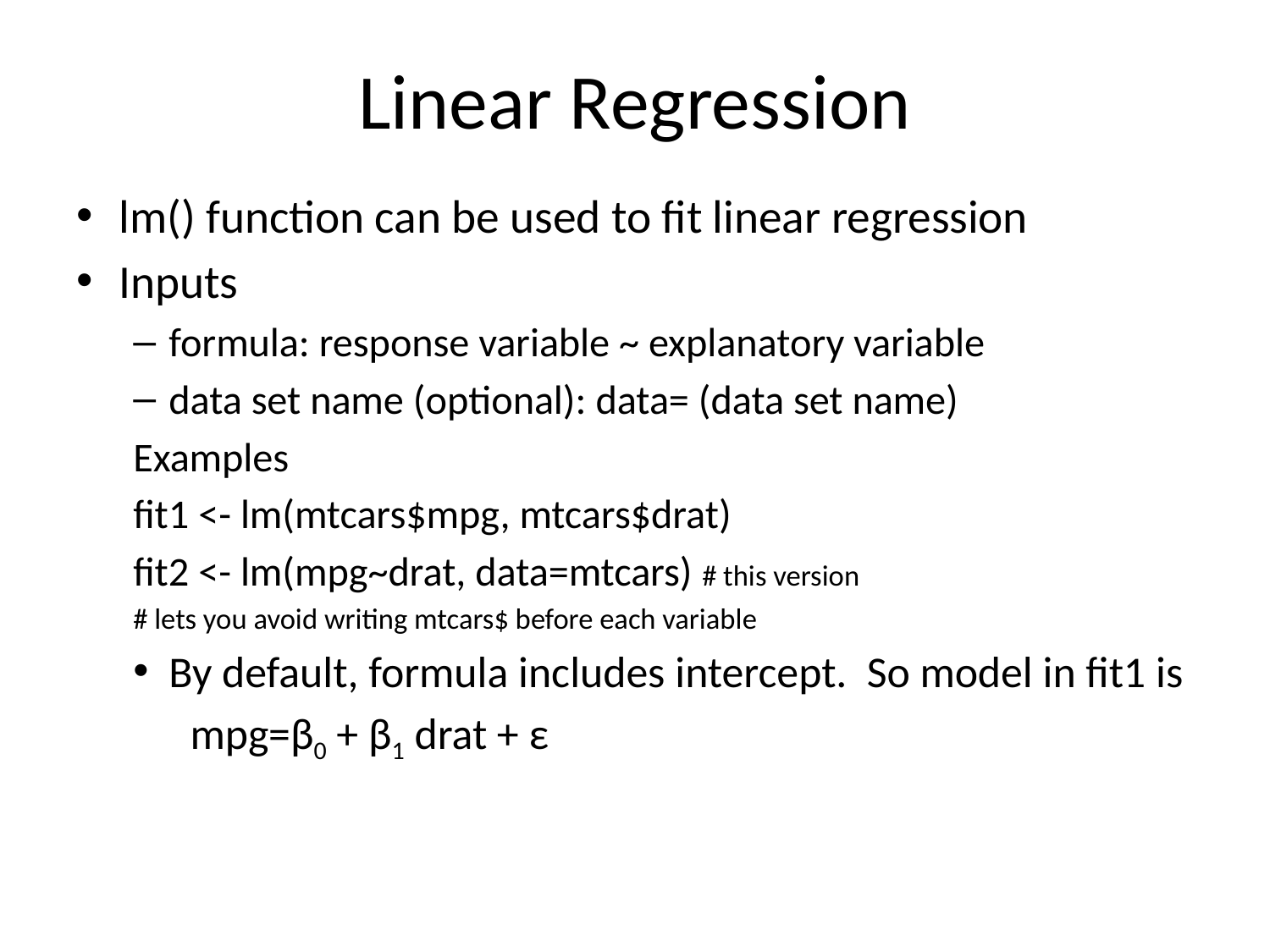

# Linear Regression
lm() function can be used to fit linear regression
Inputs
formula: response variable ~ explanatory variable
data set name (optional): data= (data set name)
Examples
	fit1 <- lm(mtcars$mpg, mtcars$drat)
	fit2 <- lm(mpg~drat, data=mtcars) # this version
		# lets you avoid writing mtcars$ before each variable
By default, formula includes intercept.  So model in fit1 is
	mpg=β0 + β1 drat + ε